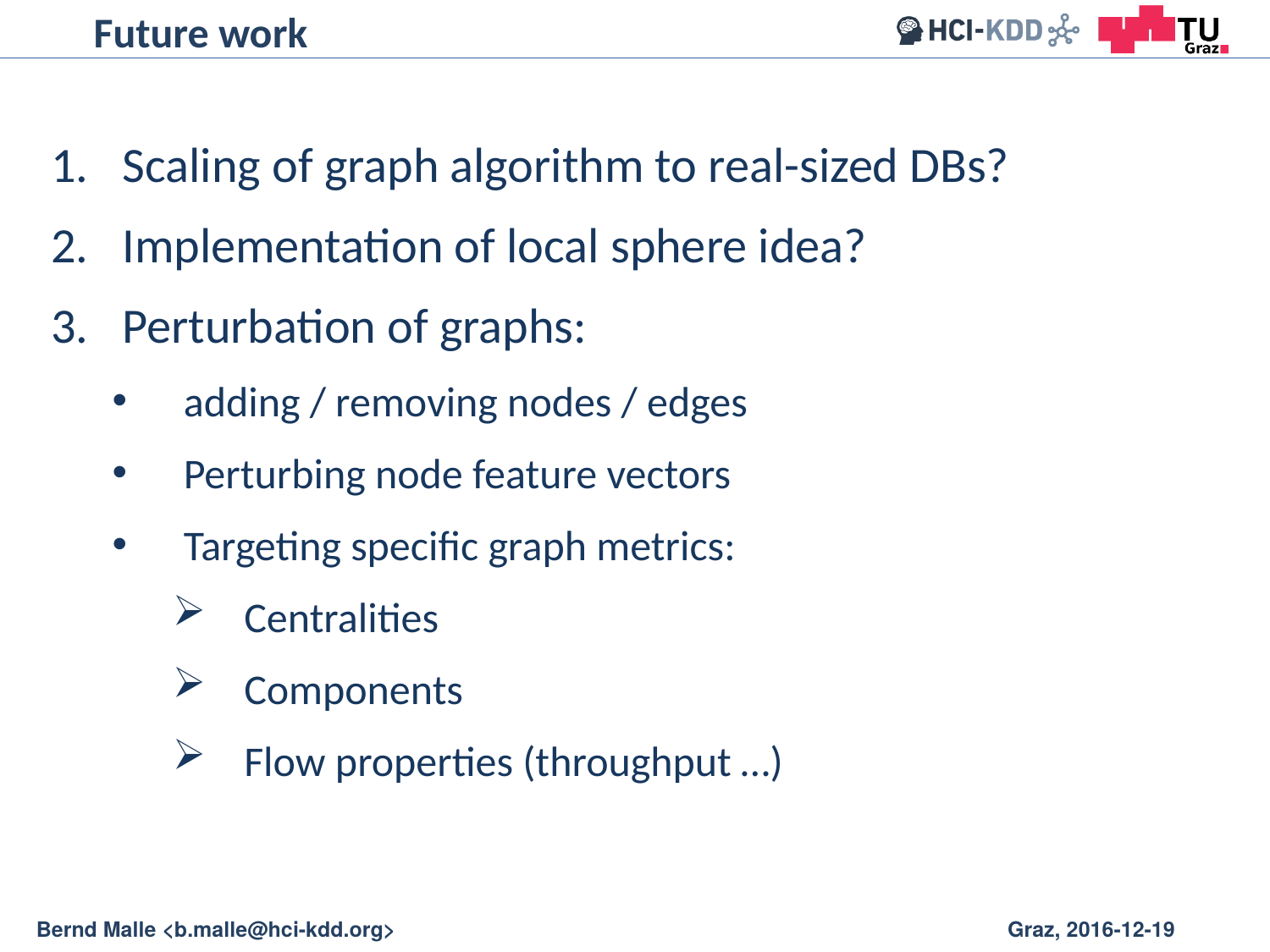

Future work
Scaling of graph algorithm to real-sized DBs?
Implementation of local sphere idea?
Perturbation of graphs:
adding / removing nodes / edges
Perturbing node feature vectors
Targeting specific graph metrics:
Centralities
Components
Flow properties (throughput …)